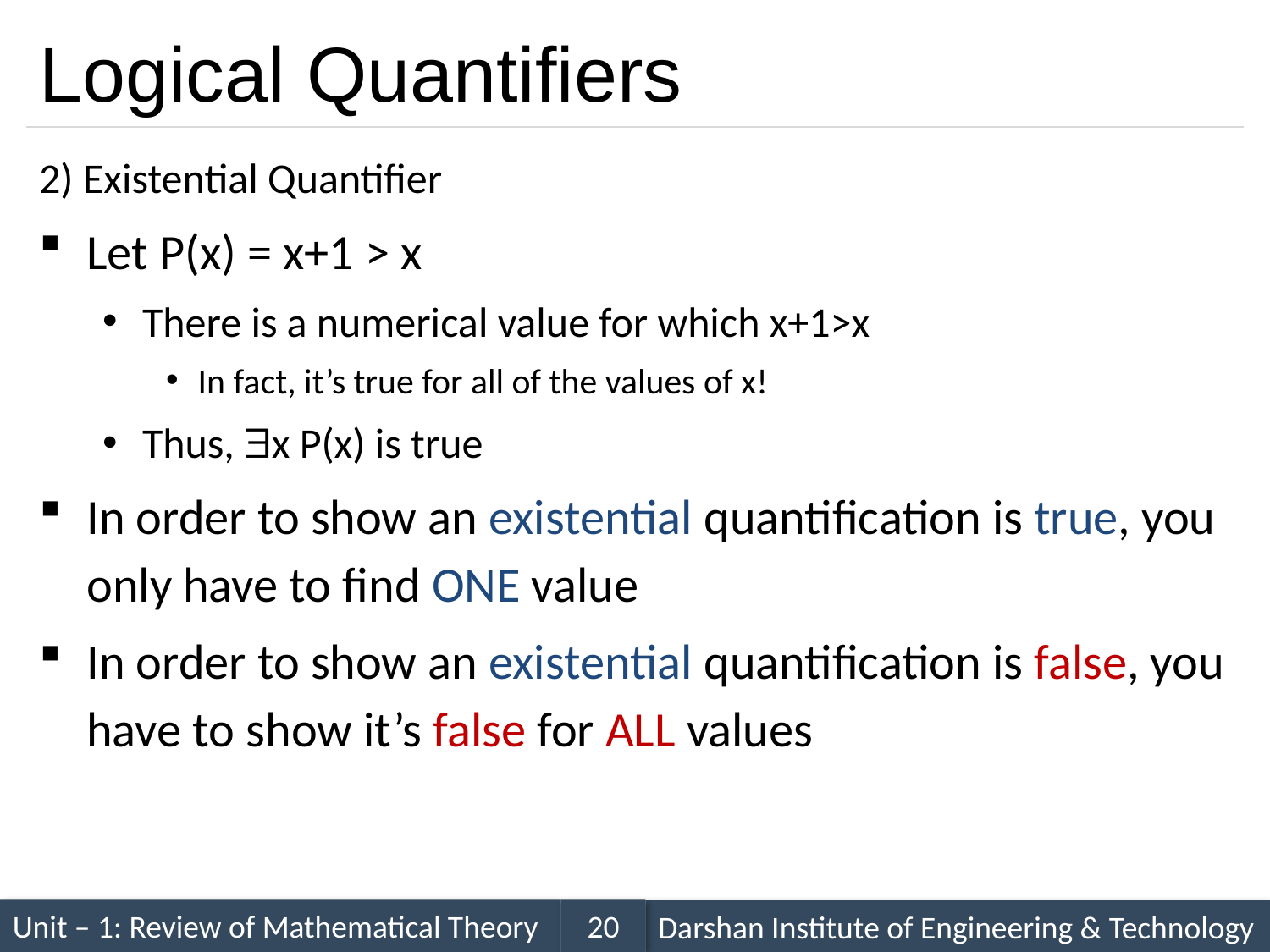

# Logical Quantifiers
2) Existential Quantifier
Let P(x) = x+1 > x
There is a numerical value for which x+1>x
In fact, it’s true for all of the values of x!
Thus, ∃x P(x) is true
In order to show an existential quantification is true, you only have to find ONE value
In order to show an existential quantification is false, you have to show it’s false for ALL values